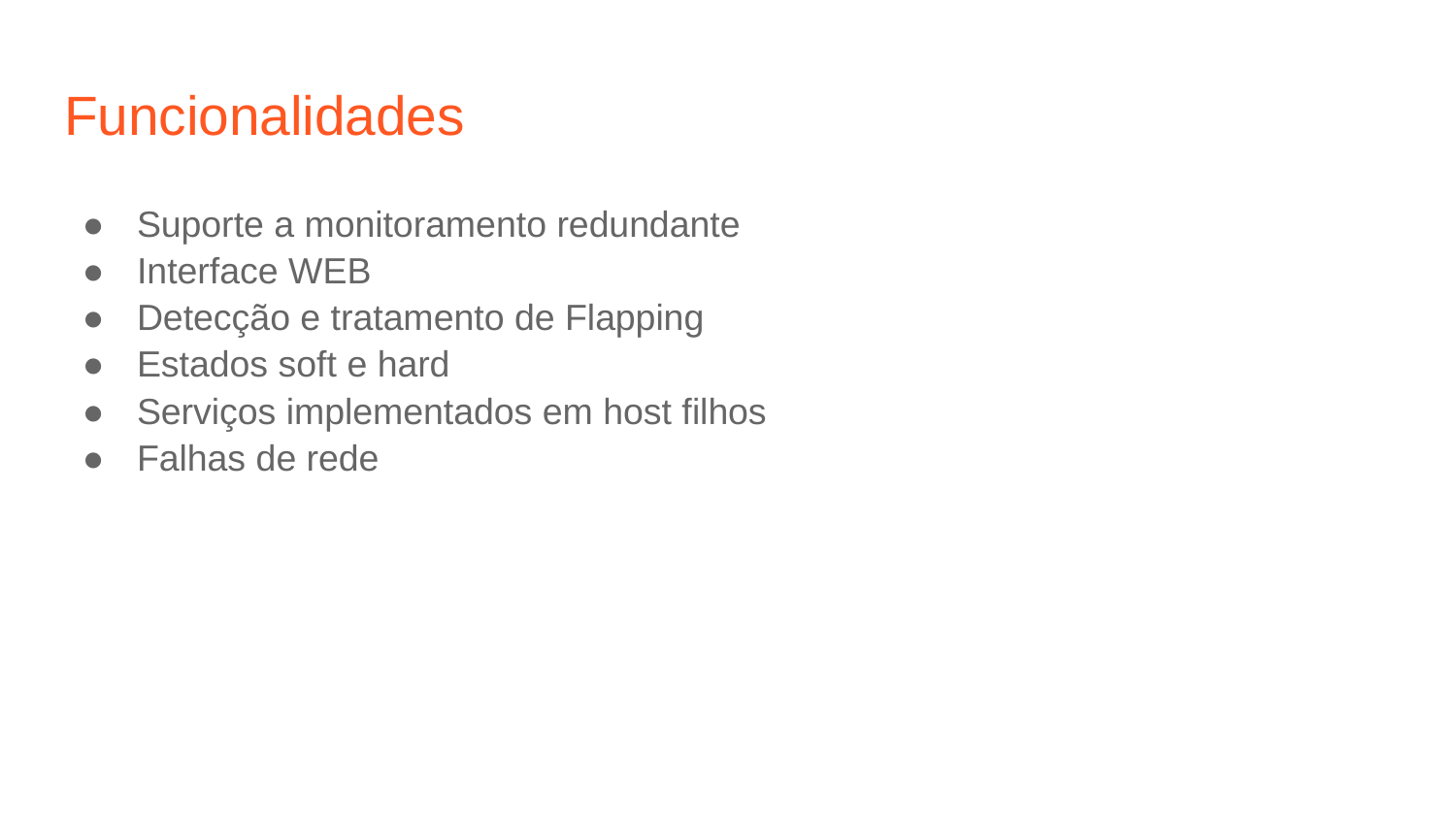

# Funcionalidades
Suporte a monitoramento redundante
Interface WEB
Detecção e tratamento de Flapping
Estados soft e hard
Serviços implementados em host filhos
Falhas de rede